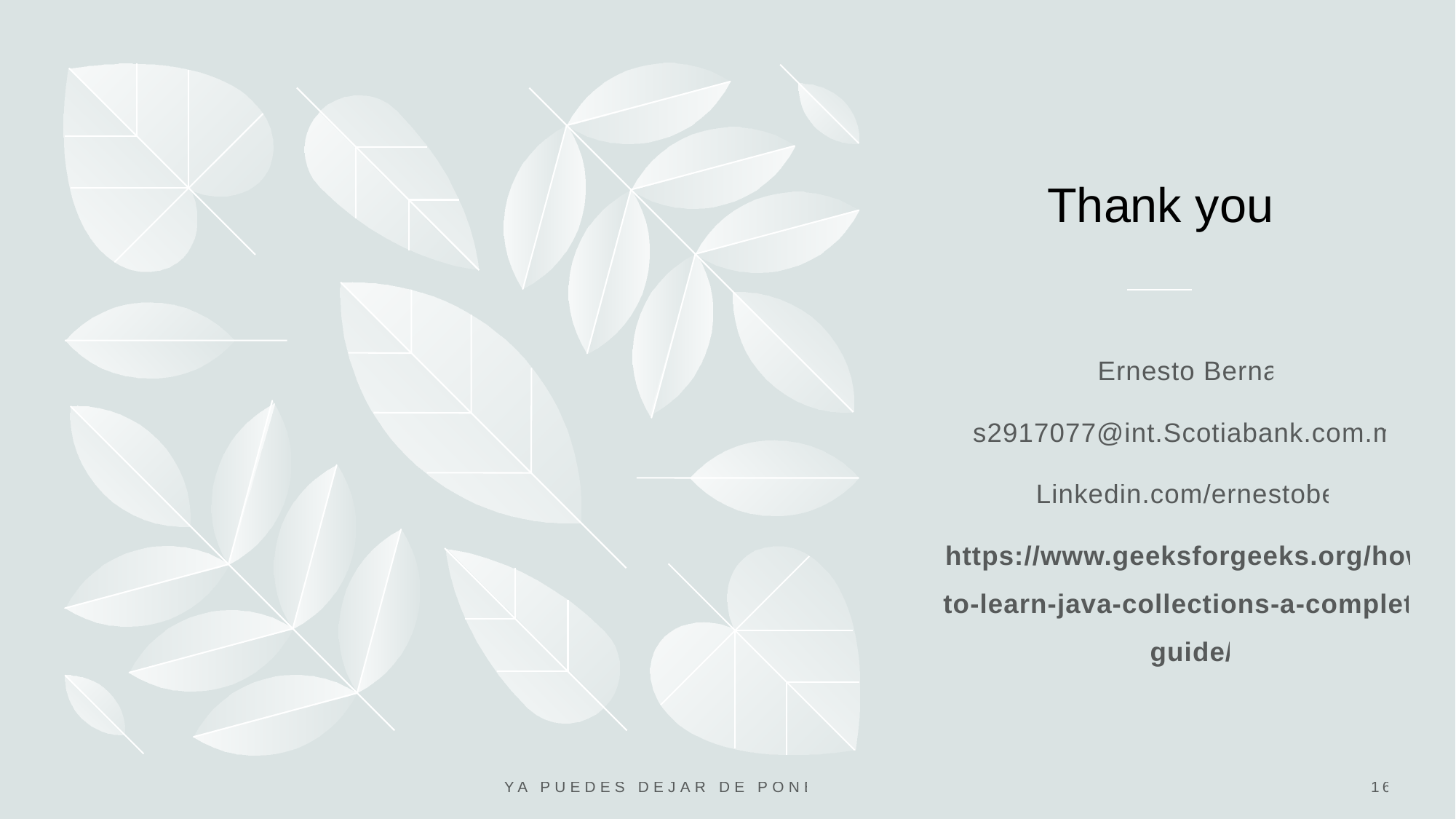

# Thank you
Ernesto Bernal
s2917077@int.Scotiabank.com.mx
Linkedin.com/ernestober
https://www.geeksforgeeks.org/how-to-learn-java-collections-a-complete-guide/
Ya puedes dejar de poner atencion
16